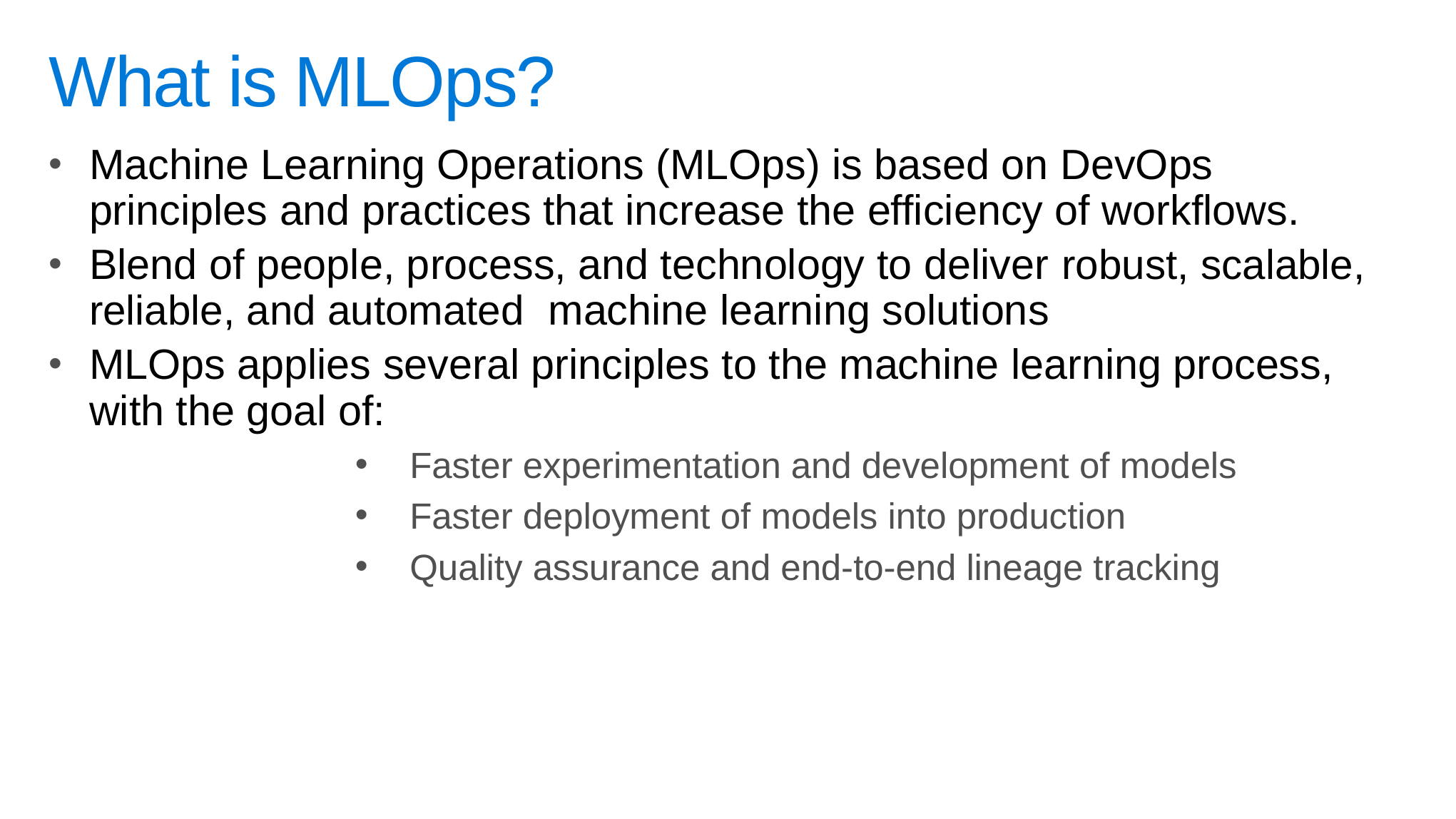

# What is MLOps?
Machine Learning Operations (MLOps) is based on DevOps principles and practices that increase the efficiency of workflows.
Blend of people, process, and technology to deliver robust, scalable, reliable, and automated  machine learning solutions
MLOps applies several principles to the machine learning process, with the goal of:
Faster experimentation and development of models
Faster deployment of models into production
Quality assurance and end-to-end lineage tracking